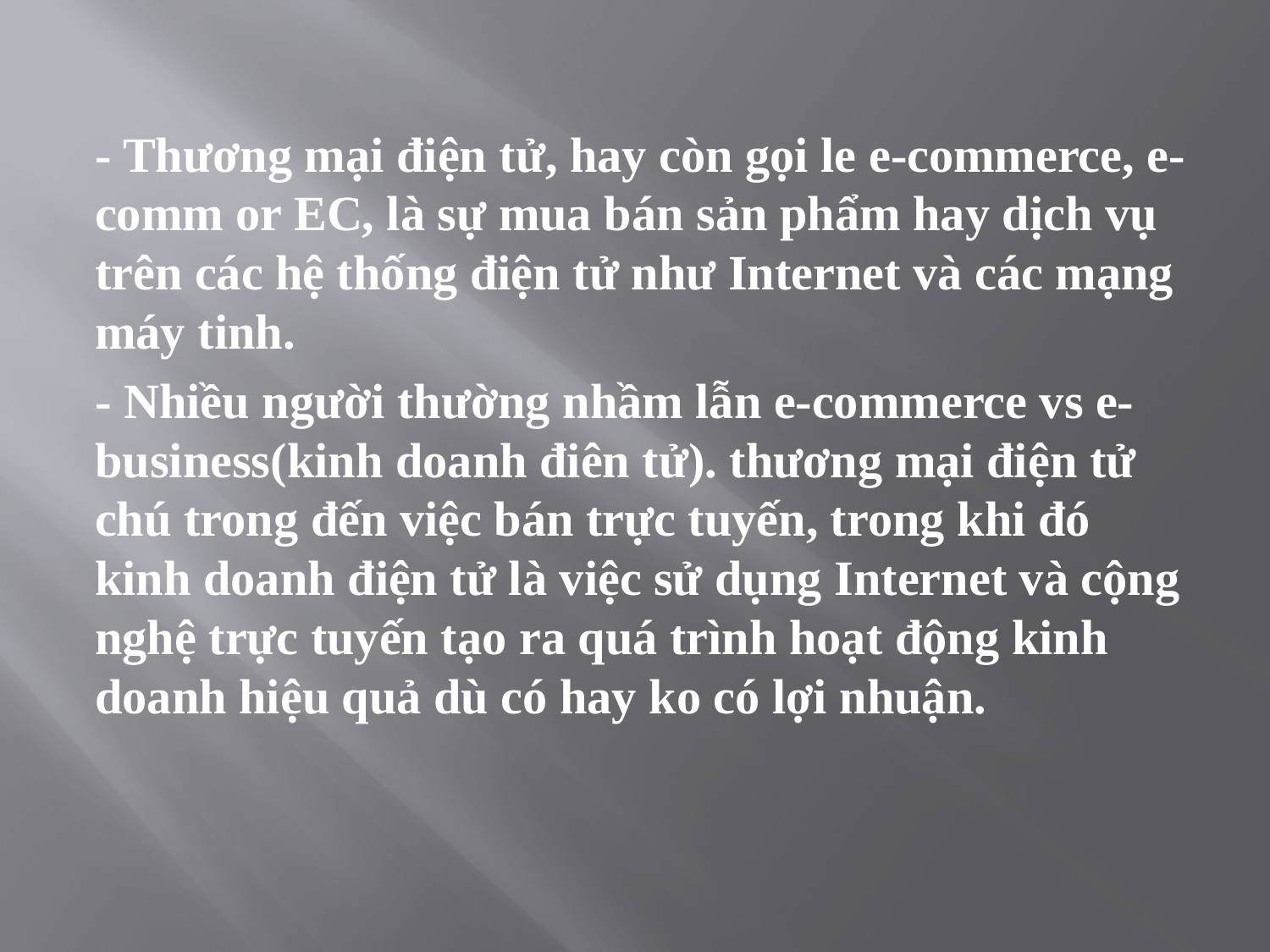

- Thương mại điện tử, hay còn gọi le e-commerce, e-comm or EC, là sự mua bán sản phẩm hay dịch vụ trên các hệ thống điện tử như Internet và các mạng máy tinh.
- Nhiều người thường nhầm lẫn e-commerce vs e-business(kinh doanh điên tử). thương mại điện tử chú trong đến việc bán trực tuyến, trong khi đó kinh doanh điện tử là việc sử dụng Internet và cộng nghệ trực tuyến tạo ra quá trình hoạt động kinh doanh hiệu quả dù có hay ko có lợi nhuận.